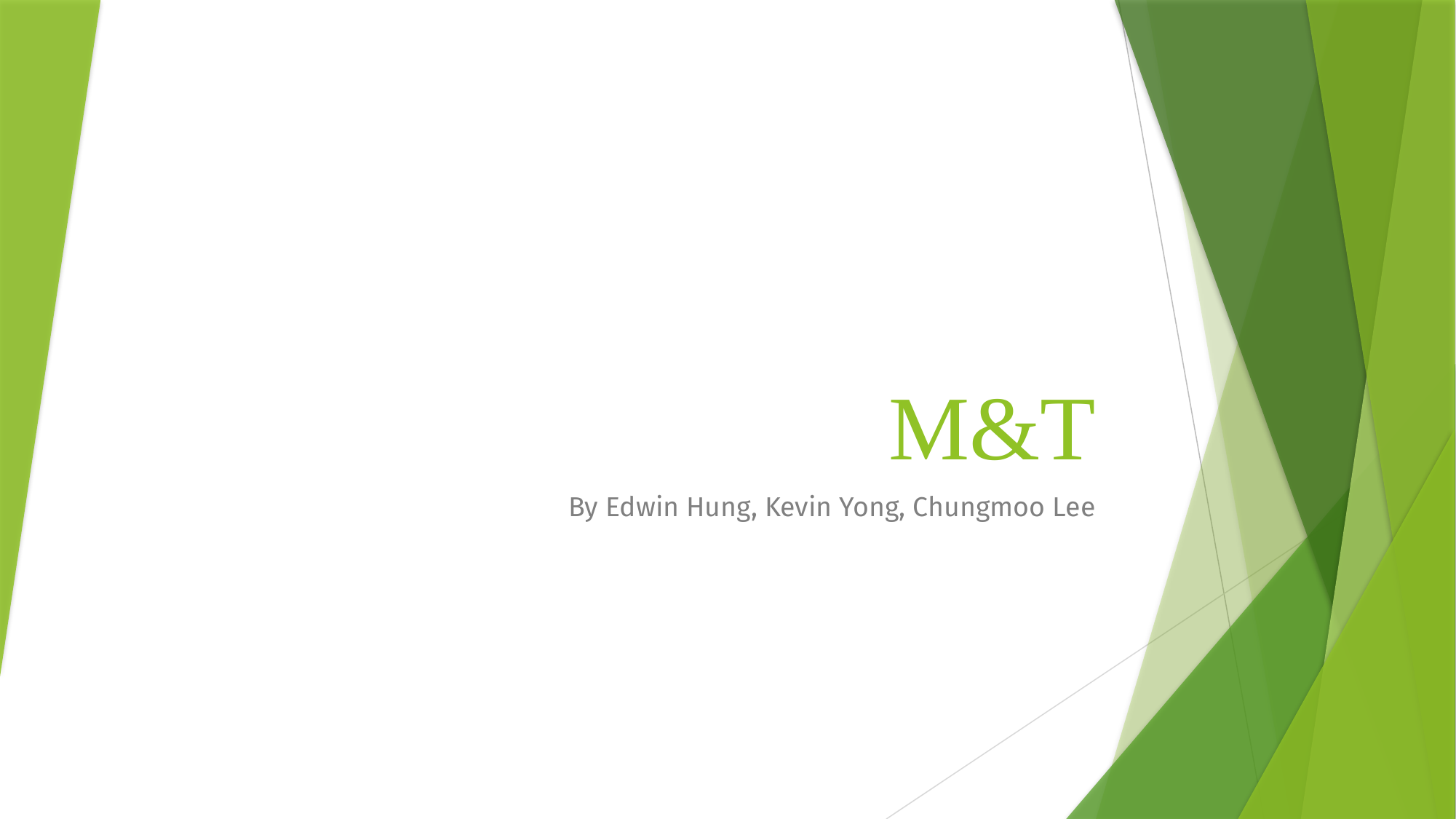

# M&T
By Edwin Hung, Kevin Yong, Chungmoo Lee